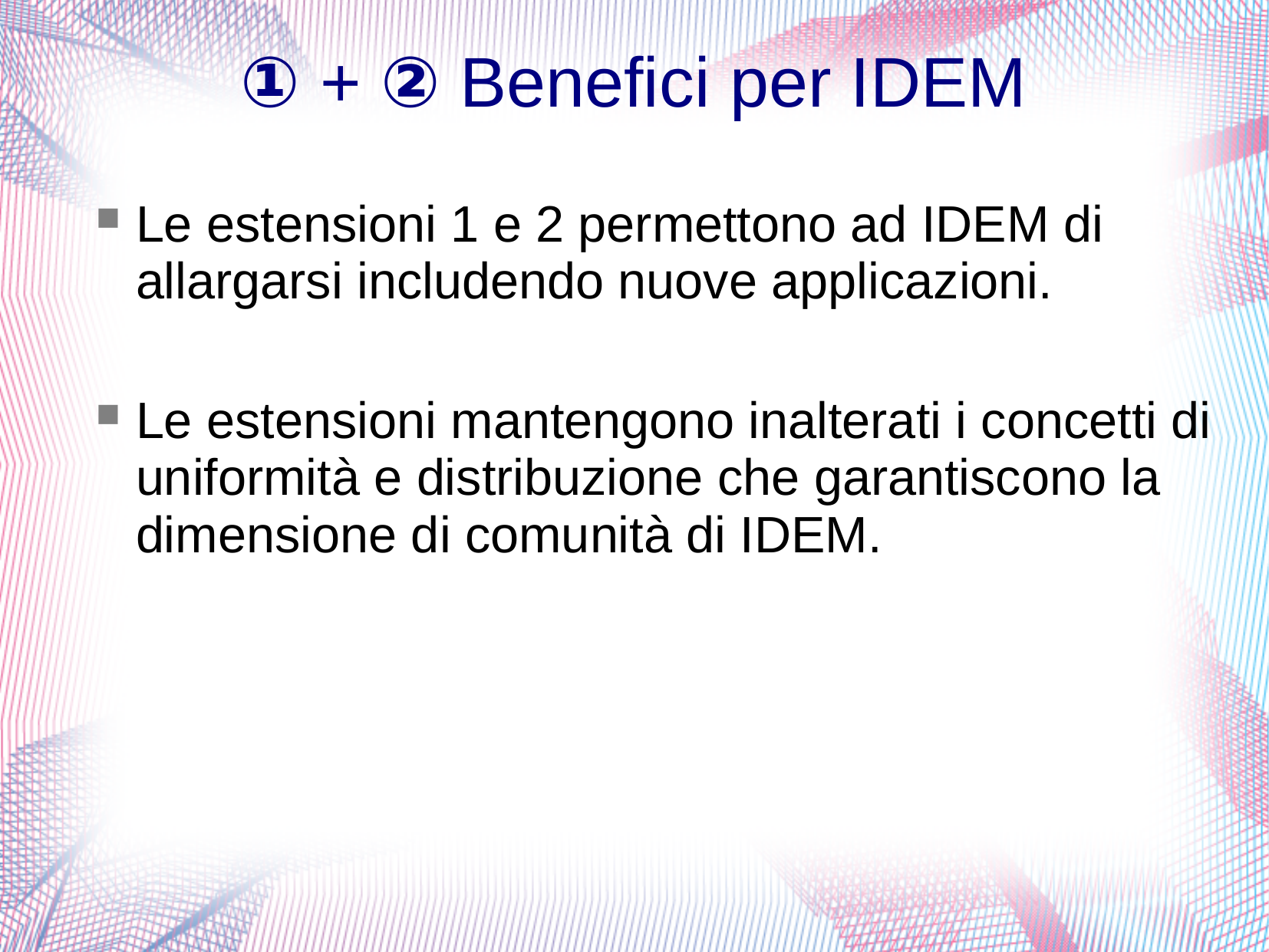

① + ② Benefici per IDEM
Le estensioni 1 e 2 permettono ad IDEM di allargarsi includendo nuove applicazioni.

Le estensioni mantengono inalterati i concetti di uniformità e distribuzione che garantiscono la dimensione di comunità di IDEM.